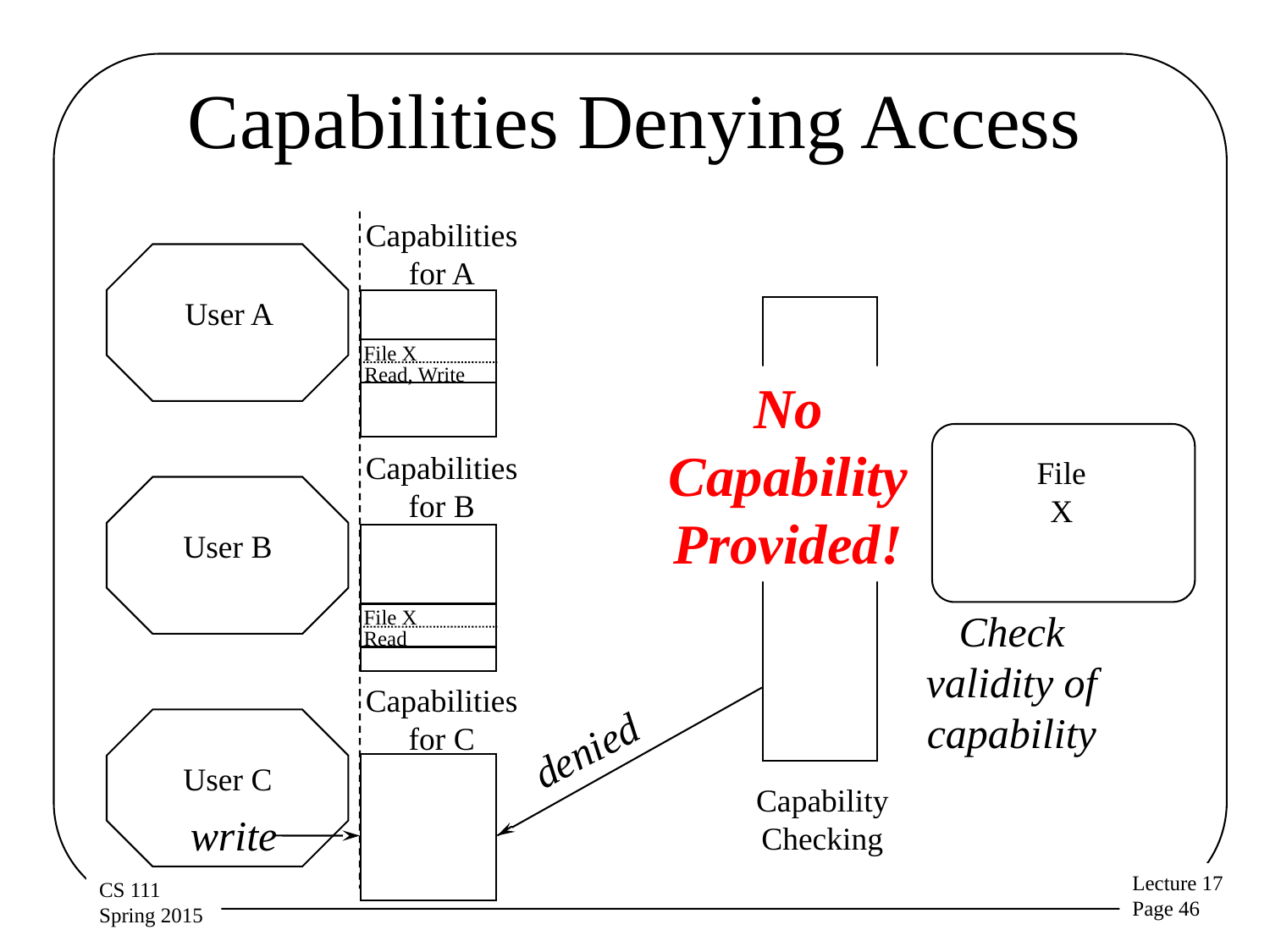

# Capabilities Denying Access
Capabilities
for A

File X

Read, Write

User A

File
X
Capabilities
for B

File X

Read

User B
Capabilities
for C

User C
Capability
Checking

No Capability Provided!
Check validity of capability

denied

write
write